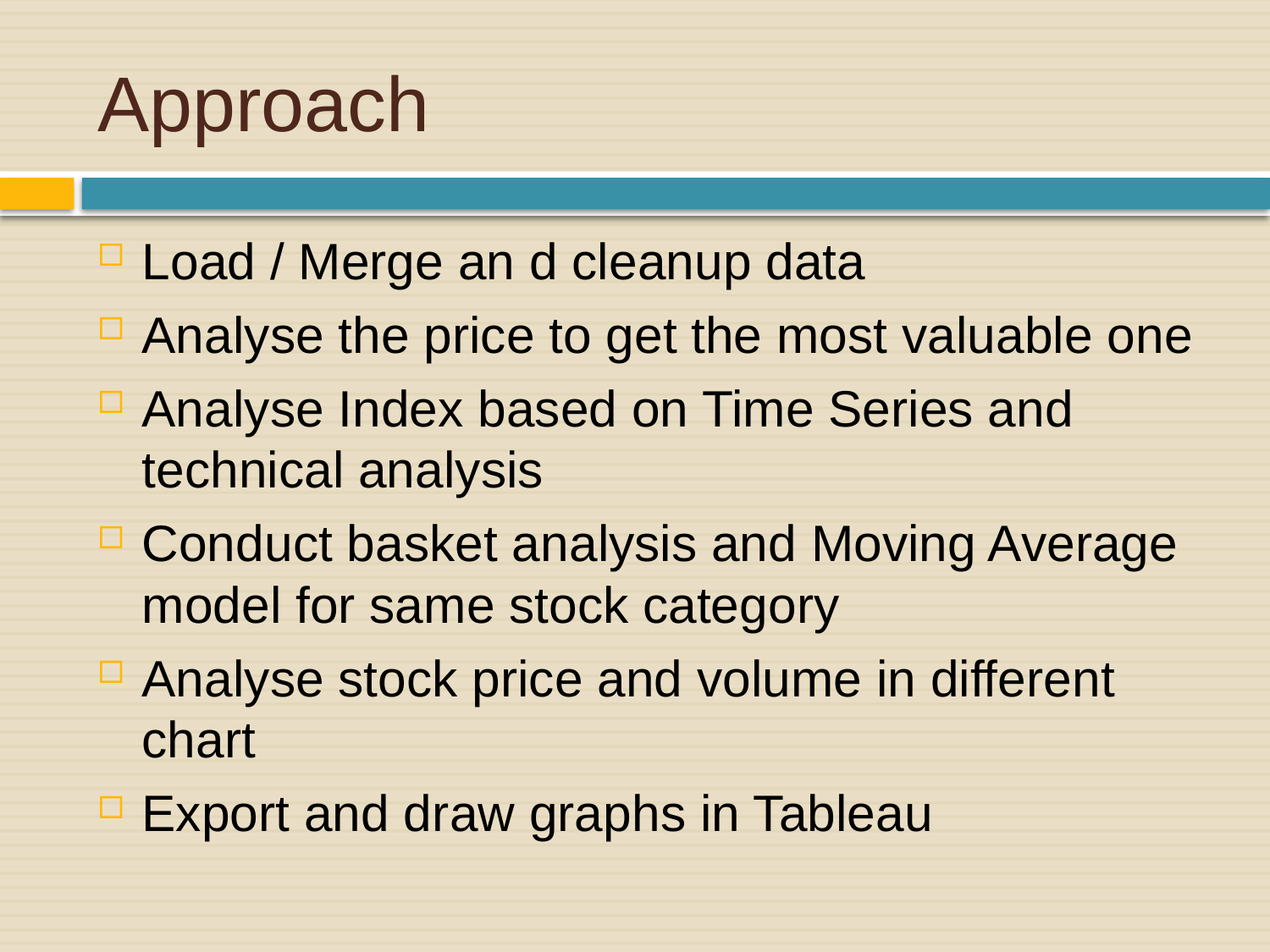

# Approach
Load / Merge an d cleanup data
Analyse the price to get the most valuable one
Analyse Index based on Time Series and technical analysis
Conduct basket analysis and Moving Average model for same stock category
Analyse stock price and volume in different chart
Export and draw graphs in Tableau